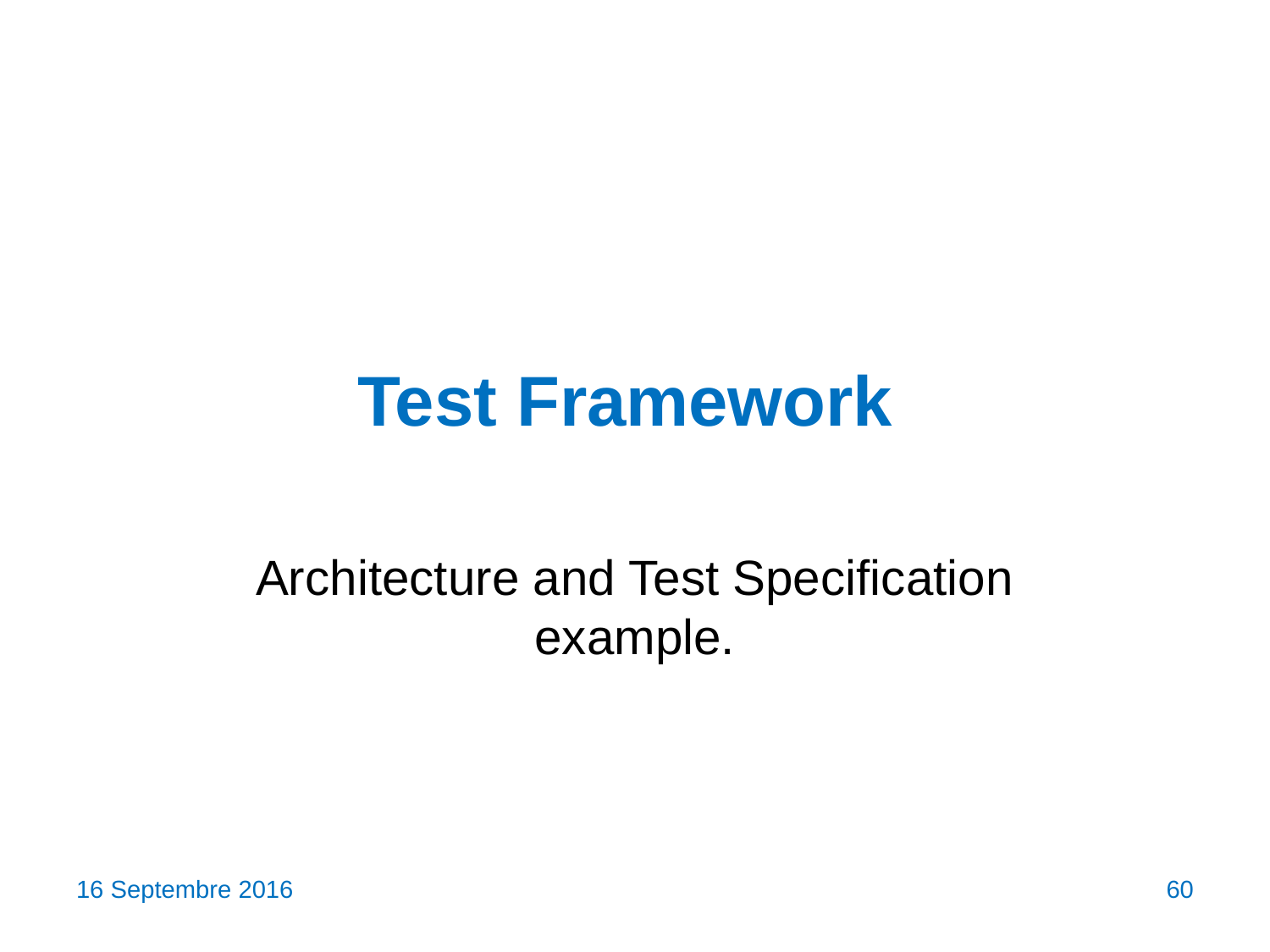

# Test Framework
Architecture and Test Specification example.
16 Septembre 2016
60